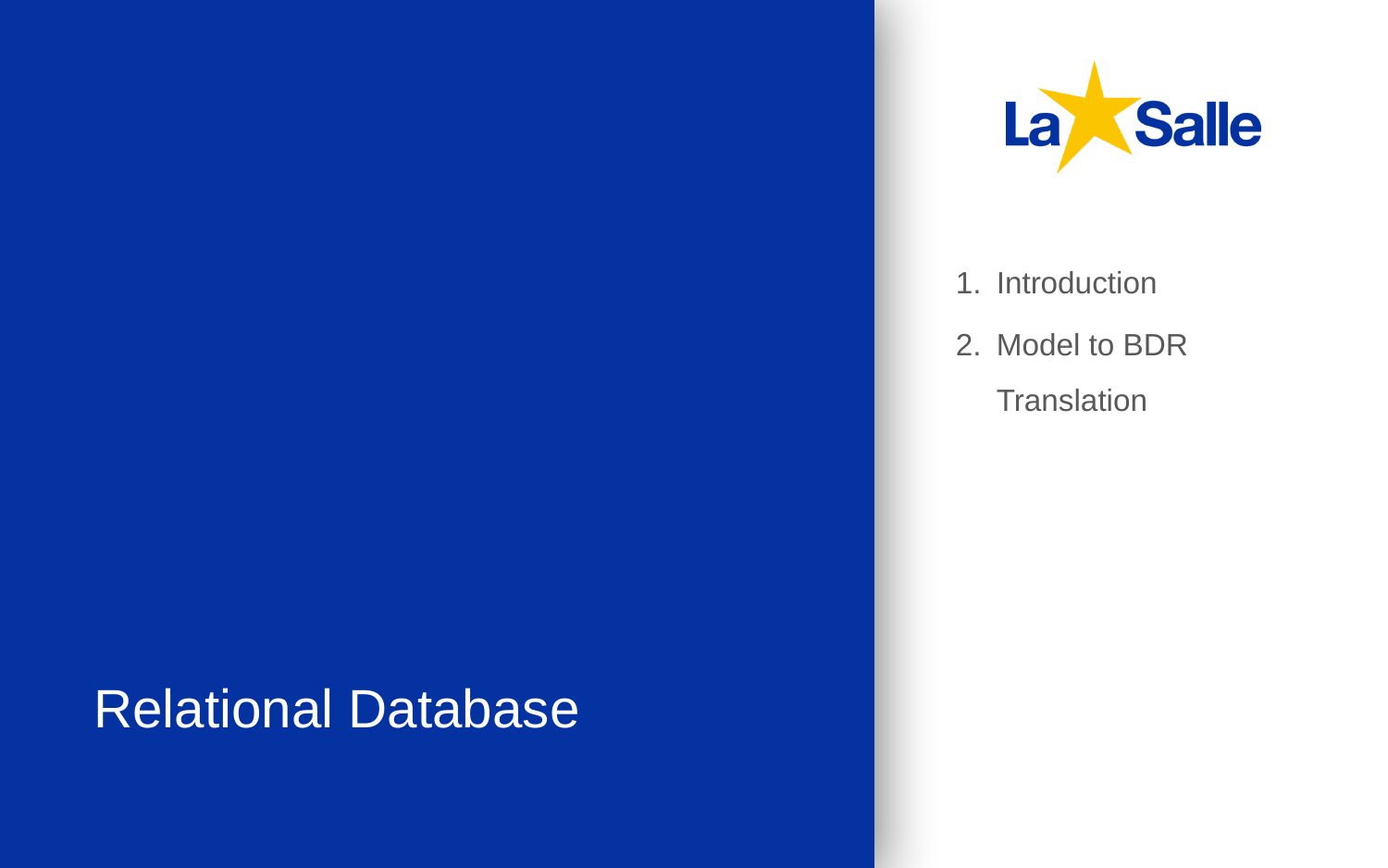

Introduction
Model to BDR Translation
# Relational Database